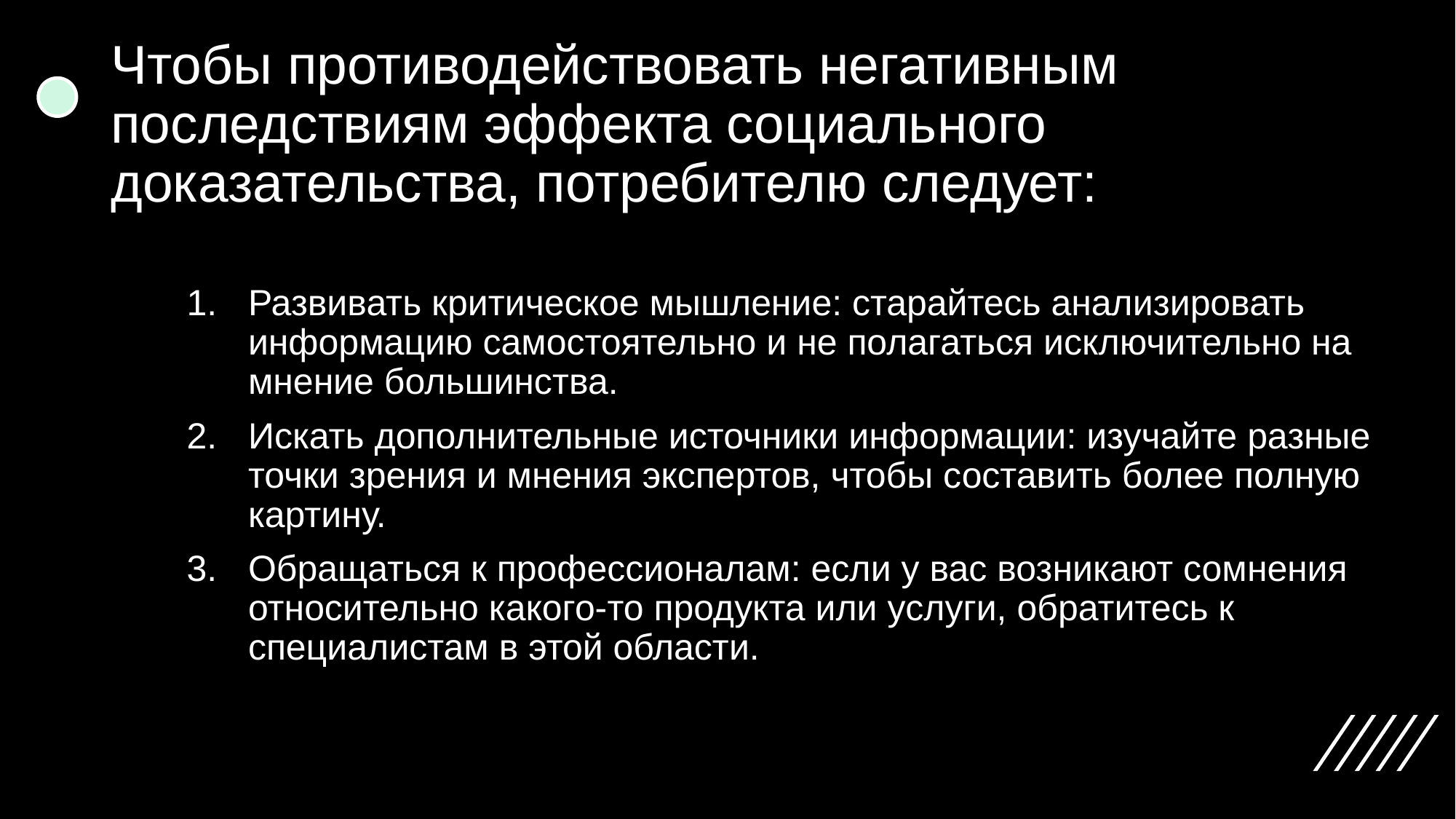

# Чтобы противодействовать негативным последствиям эффекта социального доказательства, потребителю следует:
Развивать критическое мышление: старайтесь анализировать информацию самостоятельно и не полагаться исключительно на мнение большинства.
Искать дополнительные источники информации: изучайте разные точки зрения и мнения экспертов, чтобы составить более полную картину.
Обращаться к профессионалам: если у вас возникают сомнения относительно какого-то продукта или услуги, обратитесь к специалистам в этой области.